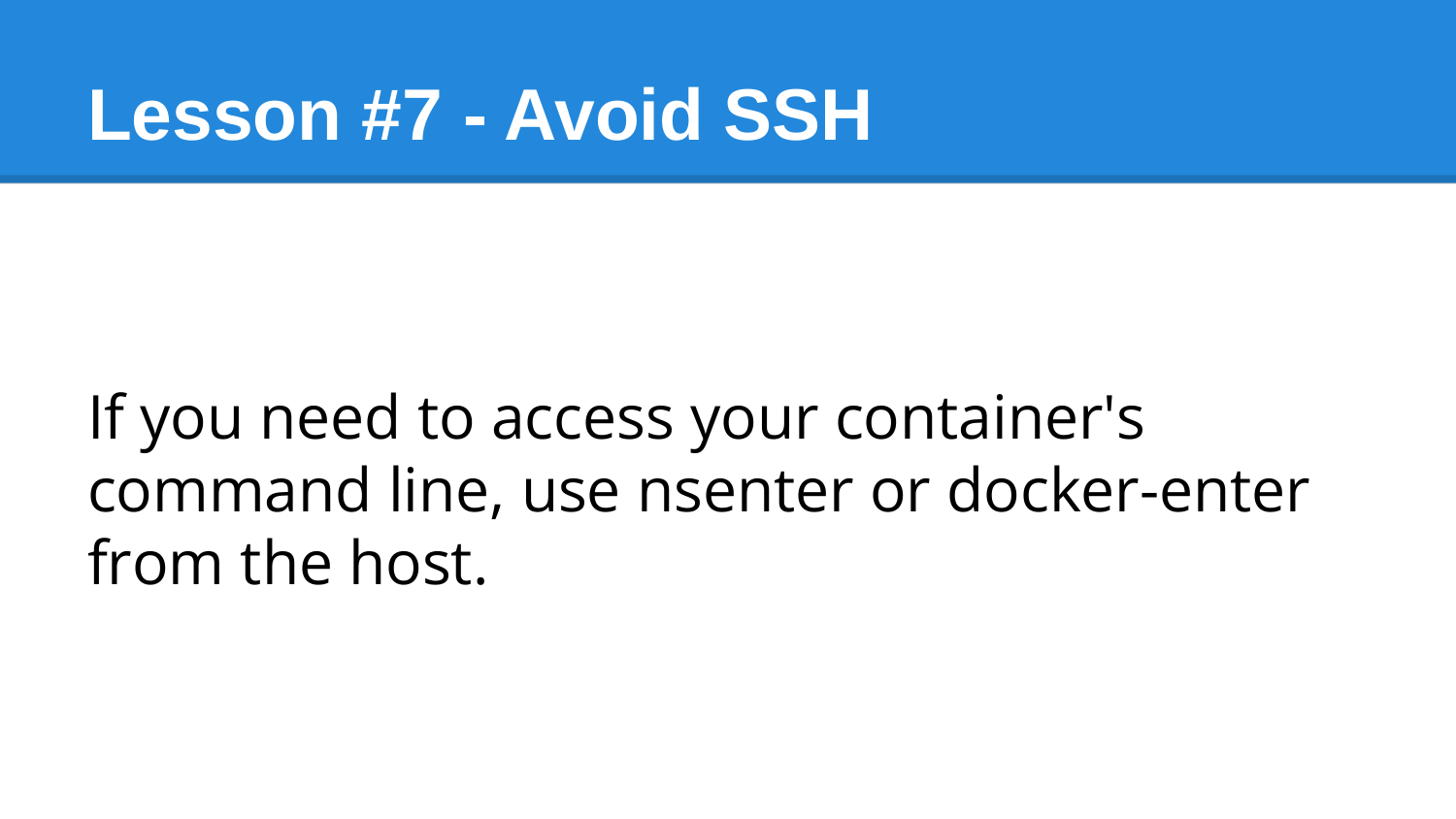

# Lesson #7 - Avoid SSH
If you need to access your container's command line, use nsenter or docker-enter from the host.